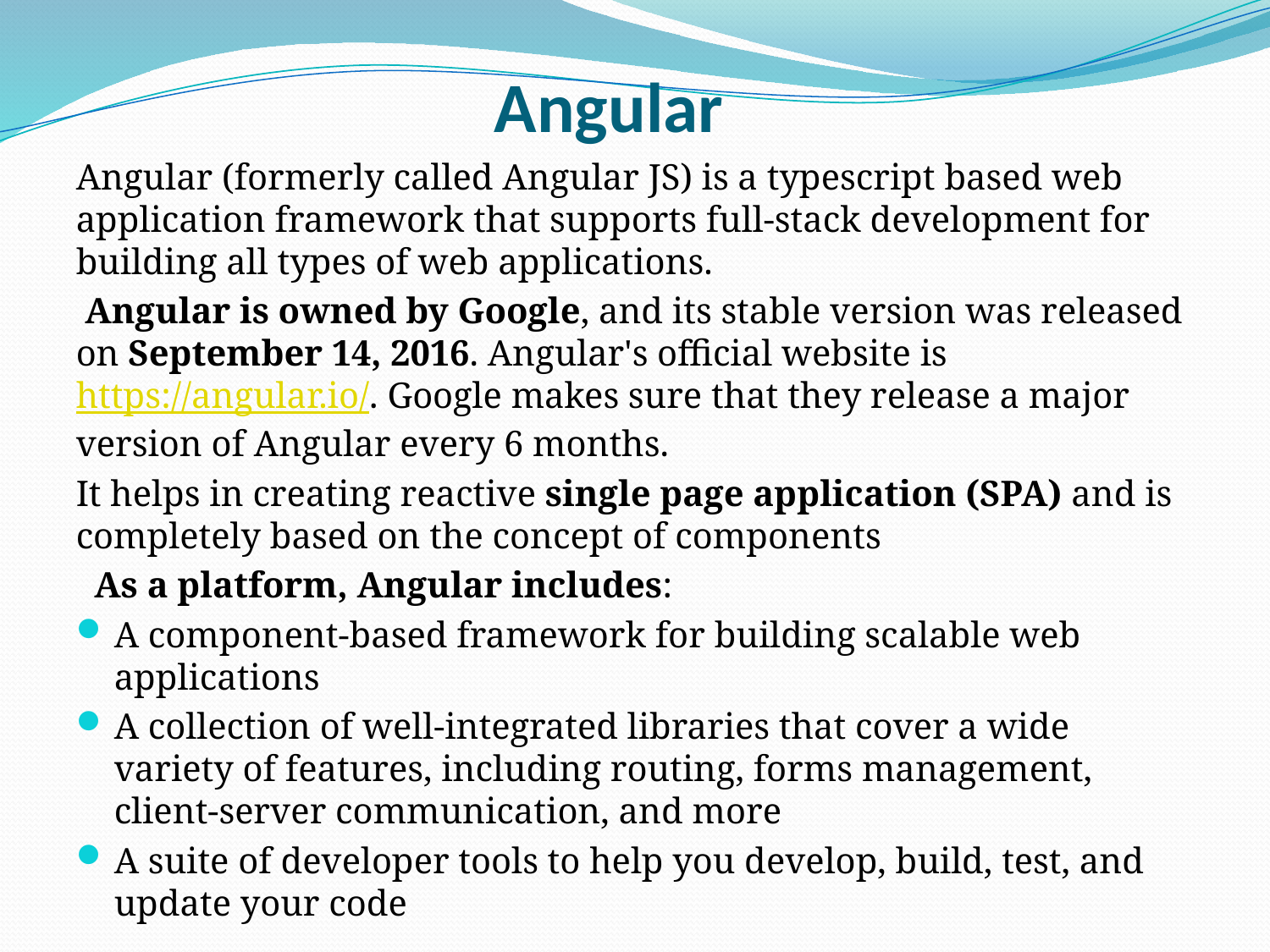

# Angular
Angular (formerly called Angular JS) is a typescript based web application framework that supports full-stack development for building all types of web applications.
 Angular is owned by Google, and its stable version was released on September 14, 2016. Angular's official website is https://angular.io/. Google makes sure that they release a major version of Angular every 6 months.
It helps in creating reactive single page application (SPA) and is completely based on the concept of components
  As a platform, Angular includes:
A component-based framework for building scalable web applications
A collection of well-integrated libraries that cover a wide variety of features, including routing, forms management, client-server communication, and more
A suite of developer tools to help you develop, build, test, and update your code